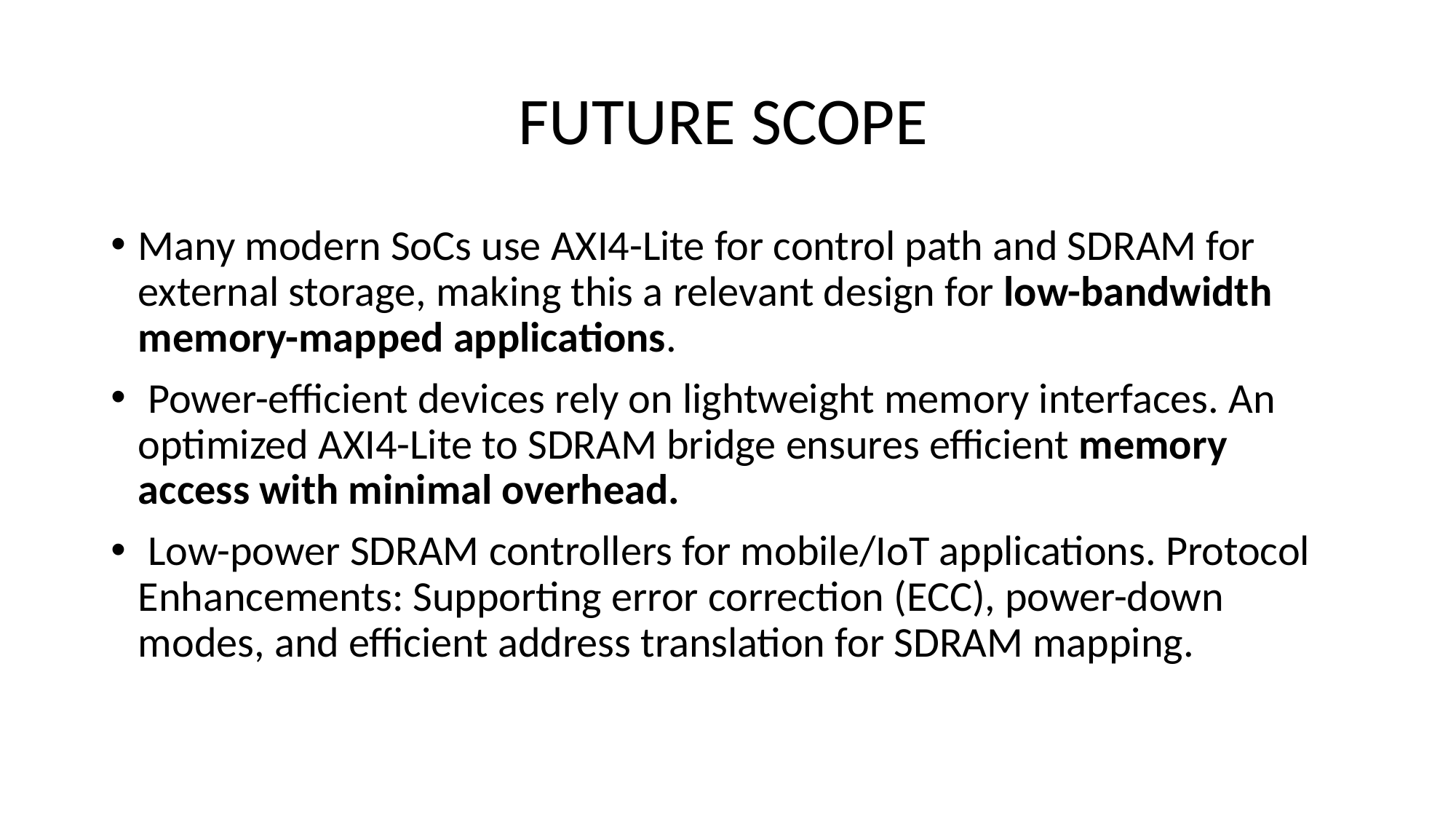

# FUTURE SCOPE
Many modern SoCs use AXI4-Lite for control path and SDRAM for external storage, making this a relevant design for low-bandwidth memory-mapped applications.
 Power-efficient devices rely on lightweight memory interfaces. An optimized AXI4-Lite to SDRAM bridge ensures efficient memory access with minimal overhead.
 Low-power SDRAM controllers for mobile/IoT applications. Protocol Enhancements: Supporting error correction (ECC), power-down modes, and efficient address translation for SDRAM mapping.